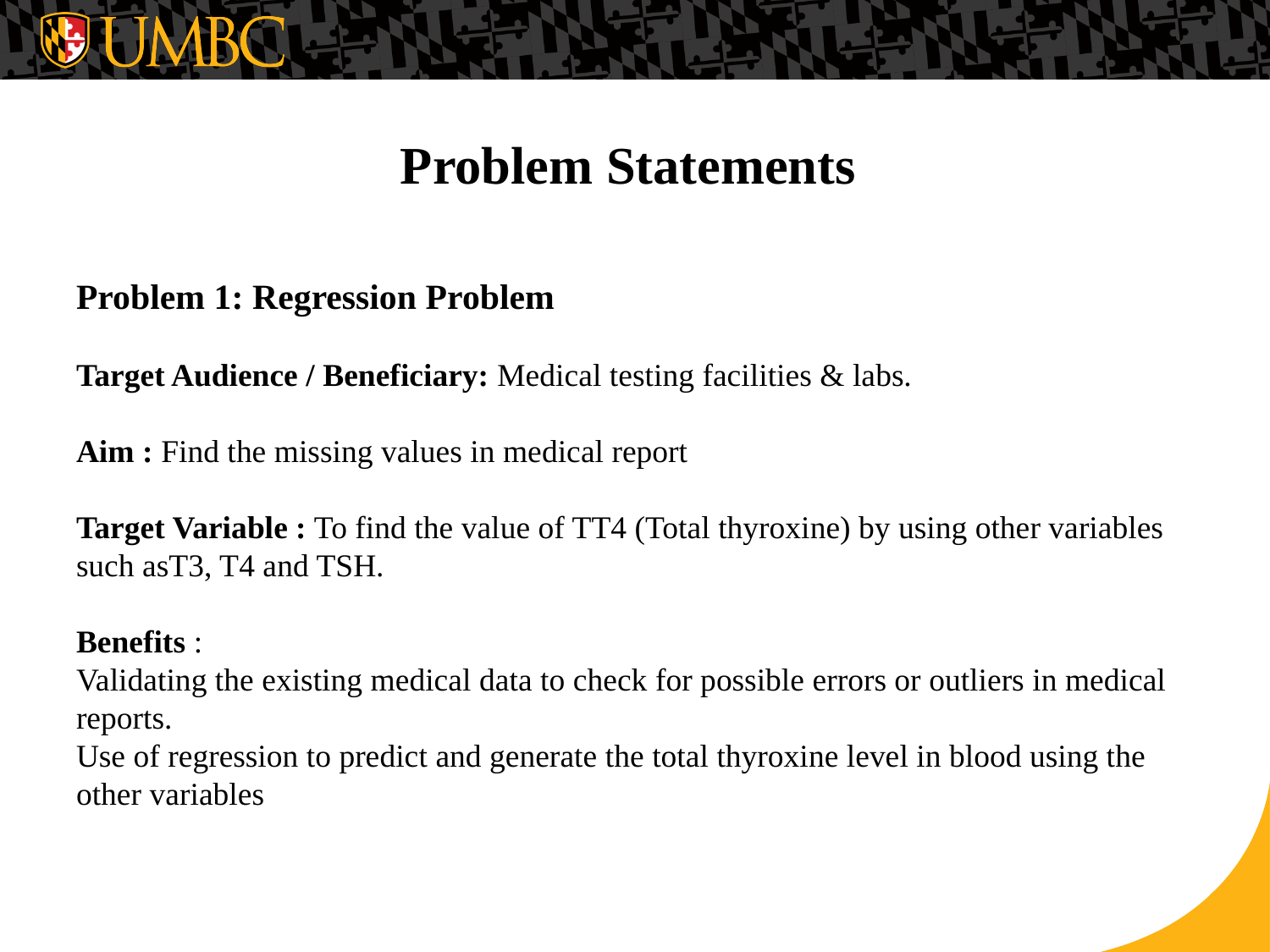

# Problem Statements
Problem 1: Regression Problem

Target Audience / Beneficiary: Medical testing facilities & labs.

Aim : Find the missing values in medical report

Target Variable : To find the value of TT4 (Total thyroxine) by using other variables such asT3, T4 and TSH.

Benefits :
Validating the existing medical data to check for possible errors or outliers in medical reports.
Use of regression to predict and generate the total thyroxine level in blood using the other variables